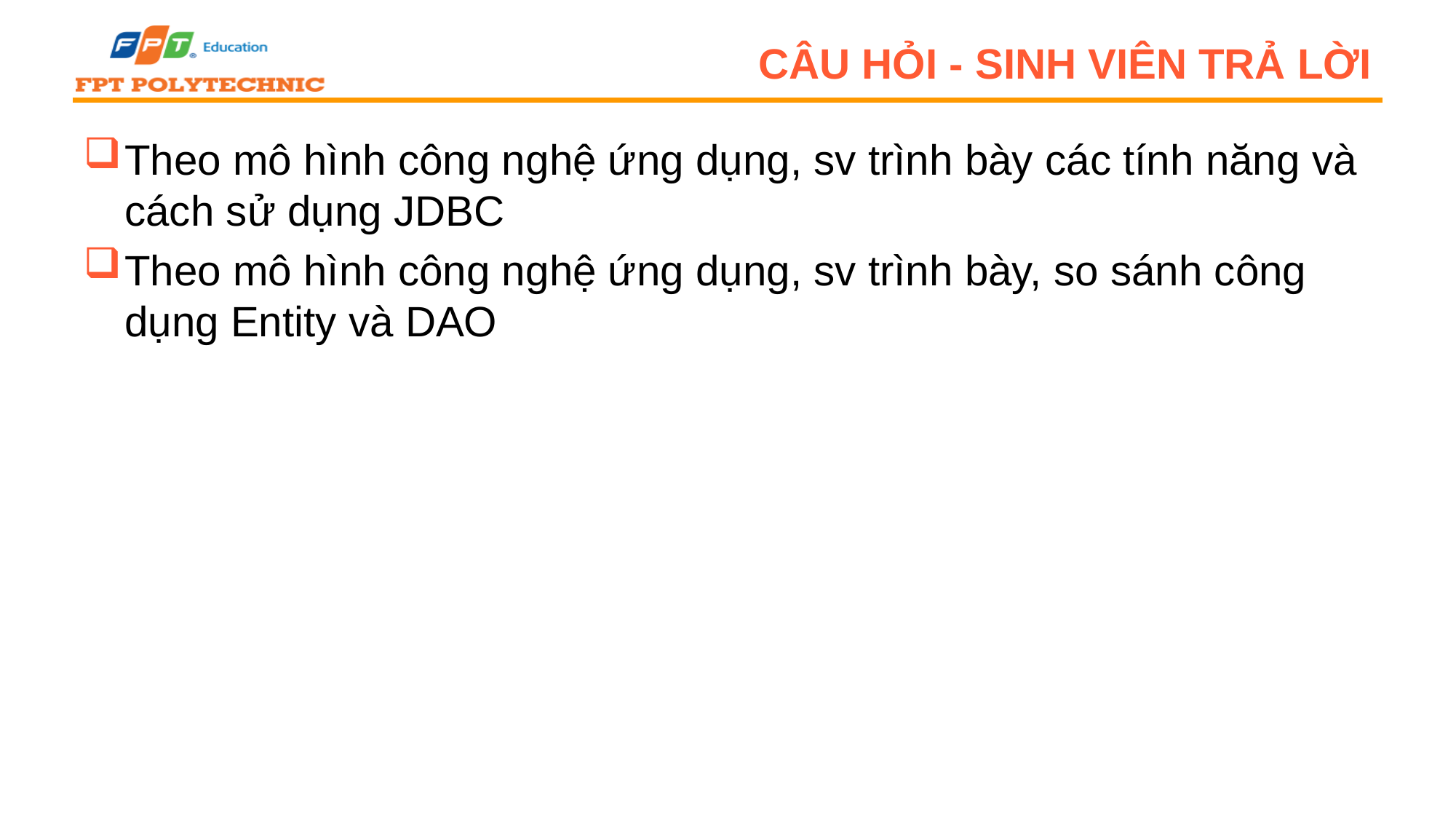

# Câu hỏi - sinh viên trả lời
Theo mô hình công nghệ ứng dụng, sv trình bày các tính năng và cách sử dụng JDBC
Theo mô hình công nghệ ứng dụng, sv trình bày, so sánh công dụng Entity và DAO